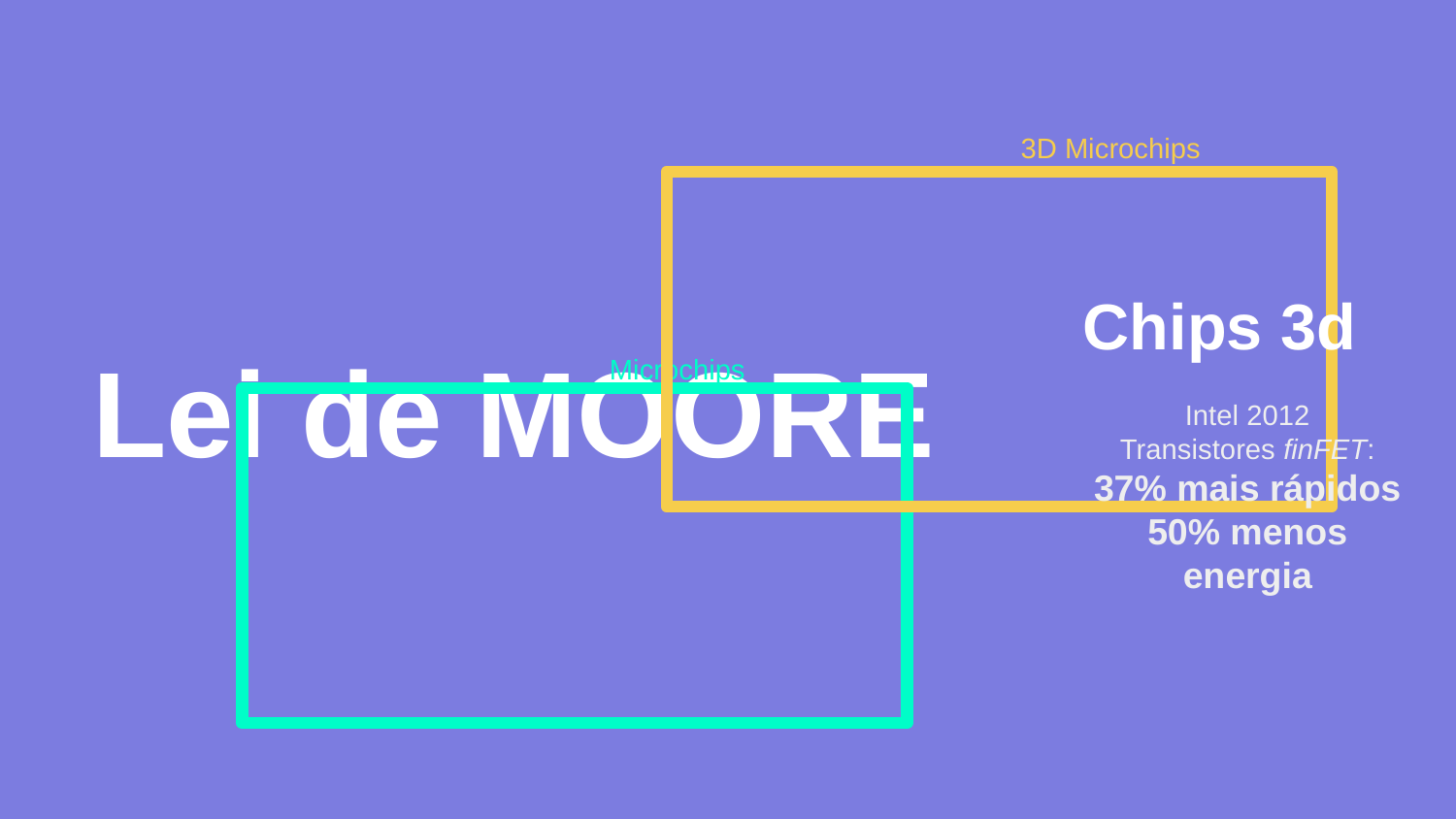

Lei de MOORE
3D Microchips

Chips 3d
Microchips
Intel 2012
Transistores finFET:
37% mais rápidos
50% menos energia